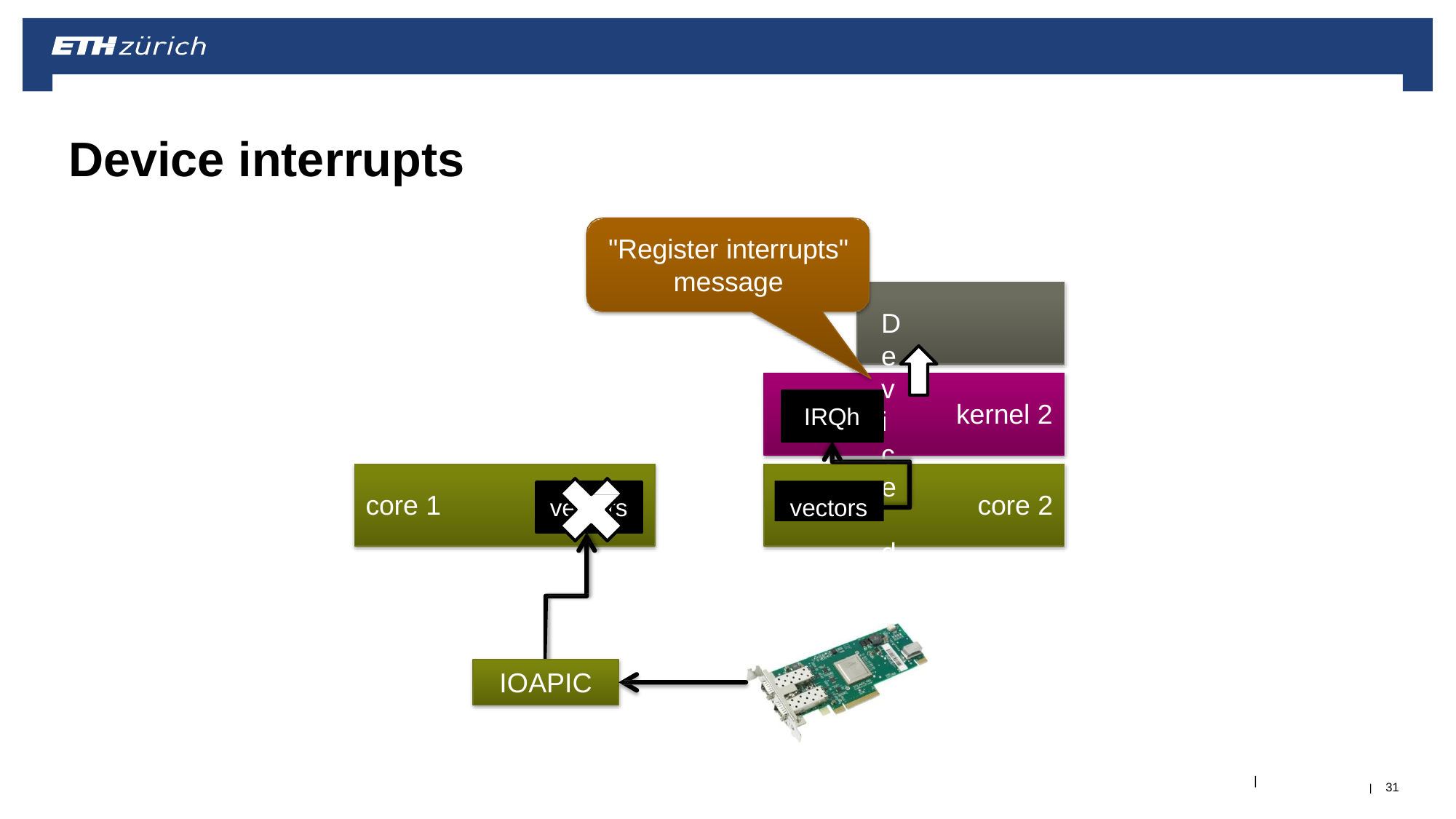

# Device interrupts

"Register interrupts"
message
Device driver

IRQh

kernel 2

vectors

core 1
core 2
vectors

IOAPIC

|
|   31